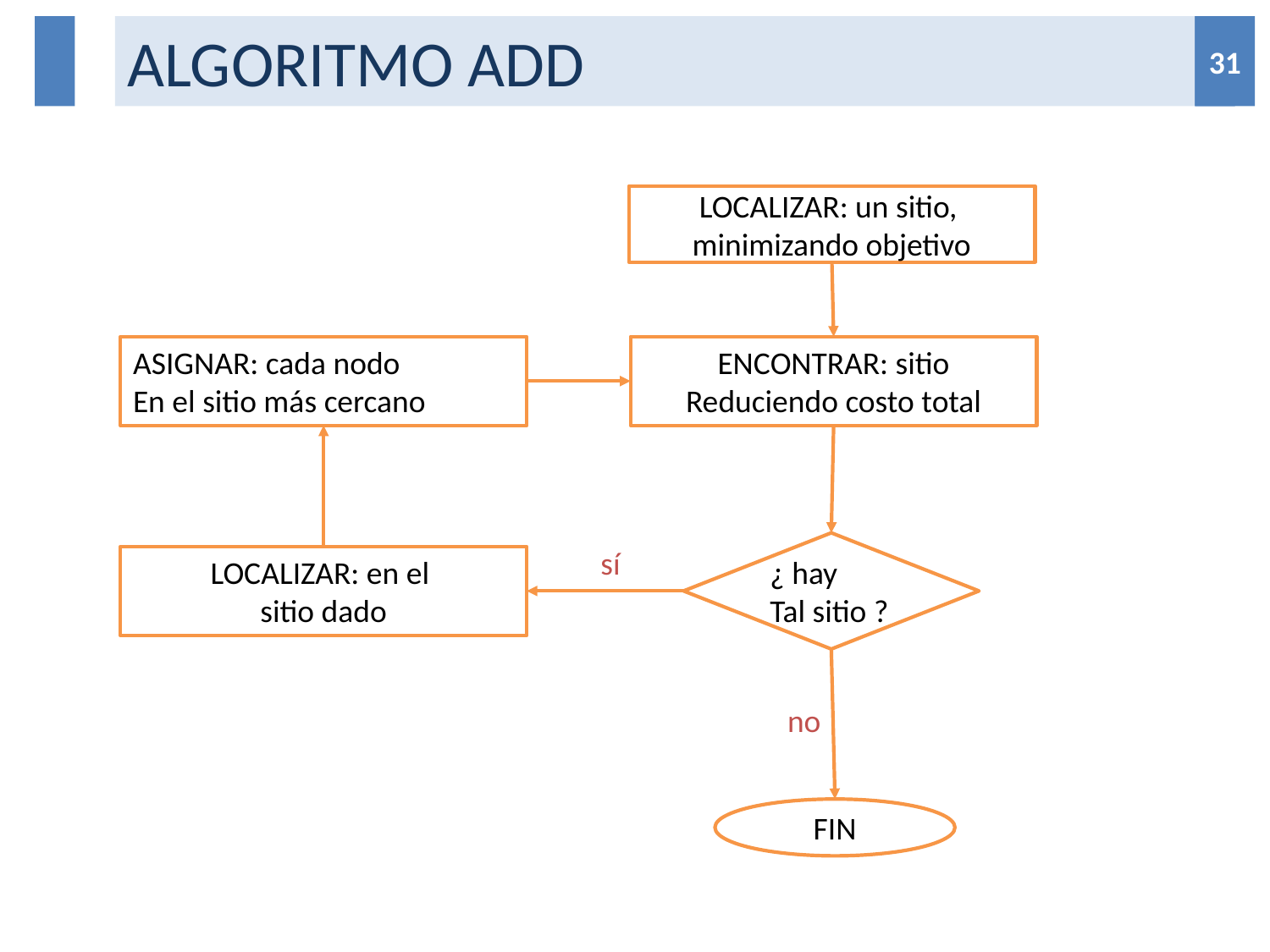

# ALGORITMO ADD
31
31
LOCALIZAR: un sitio,
minimizando objetivo
ASIGNAR: cada nodo
En el sitio más cercano
ENCONTRAR: sitio
Reduciendo costo total
¿ hay
Tal sitio ?
sí
LOCALIZAR: en el
sitio dado
no
FIN